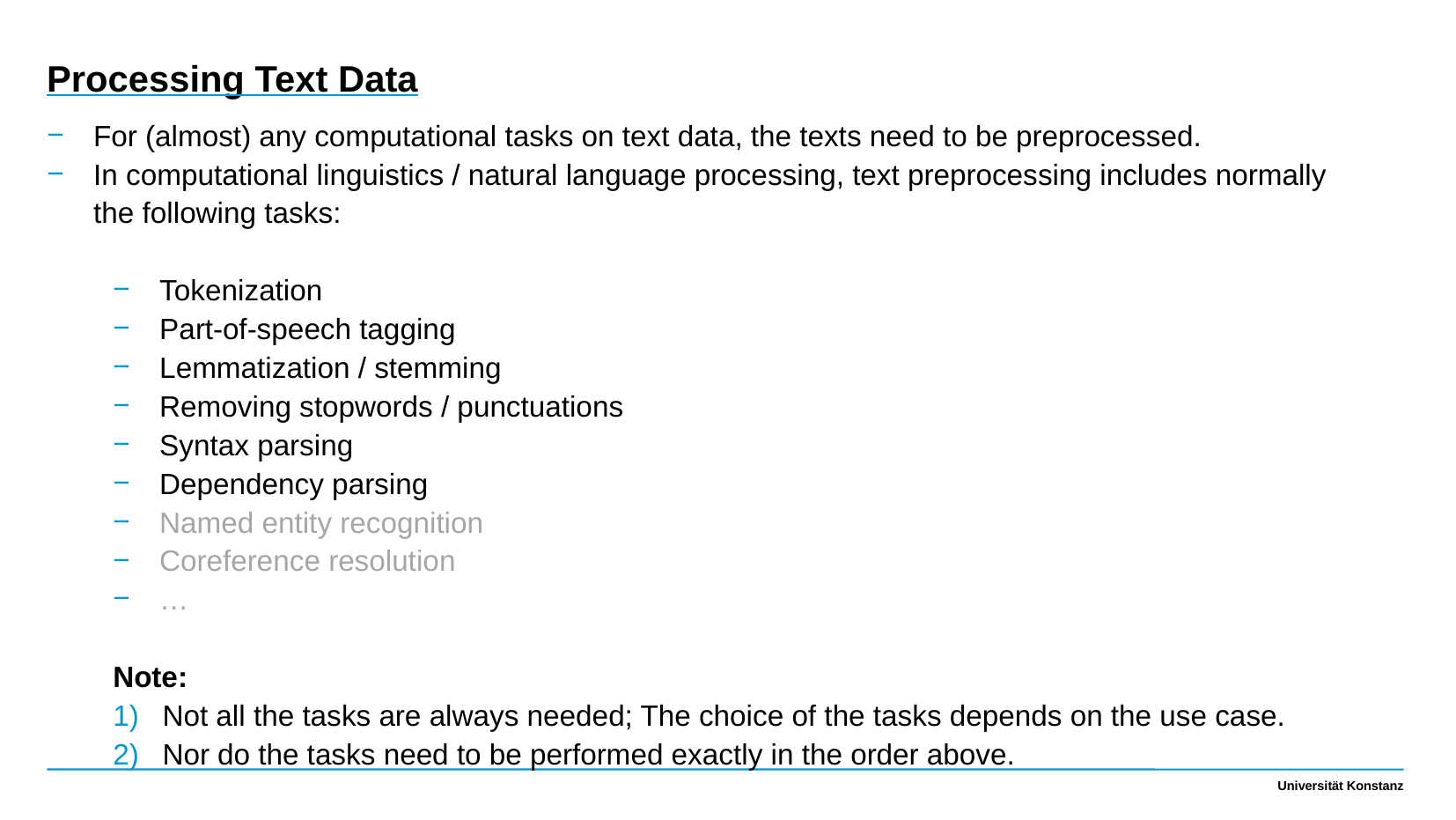

Processing Text Data
For (almost) any computational tasks on text data, the texts need to be preprocessed.
In computational linguistics / natural language processing, text preprocessing includes normally the following tasks:

Tokenization
Part-of-speech tagging
Lemmatization / stemming
Removing stopwords / punctuations
Syntax parsing
Dependency parsing
Named entity recognition
Coreference resolution
…

Note:
Not all the tasks are always needed; The choice of the tasks depends on the use case.
Nor do the tasks need to be performed exactly in the order above.